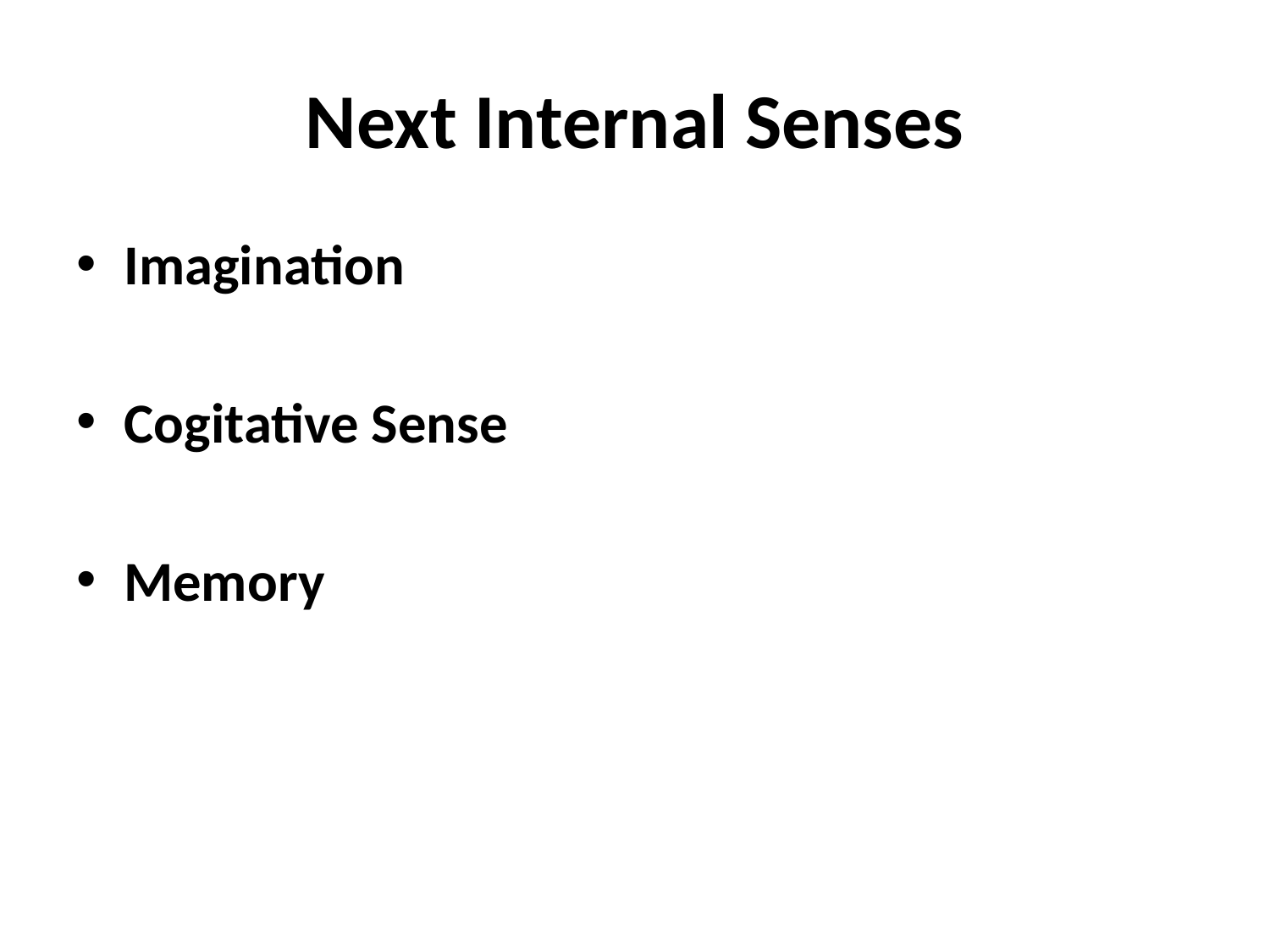

# Next Internal Senses
Imagination

Cogitative Sense

Memory